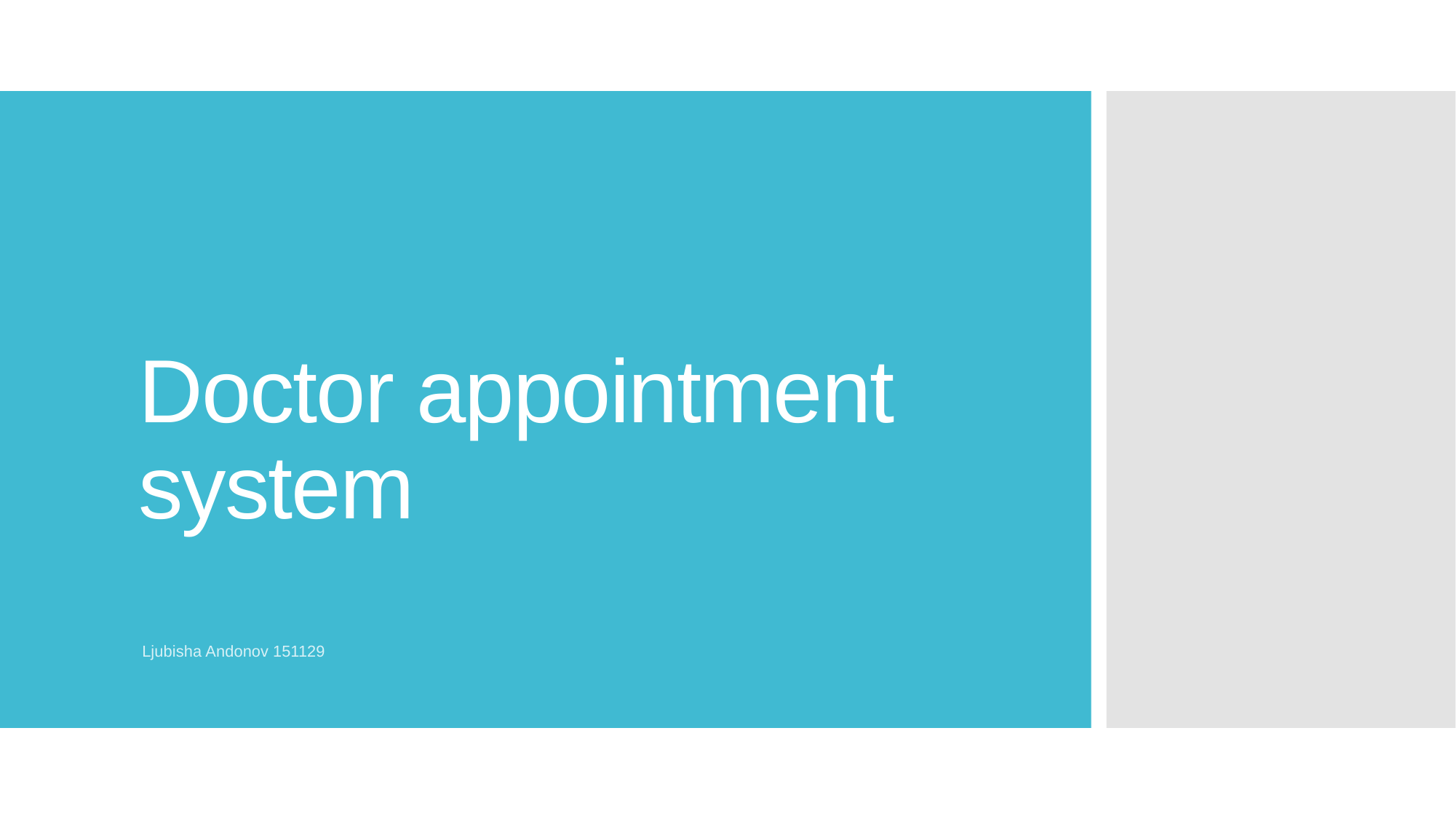

# Doctor appointment system

Ljubisha Andonov 151129